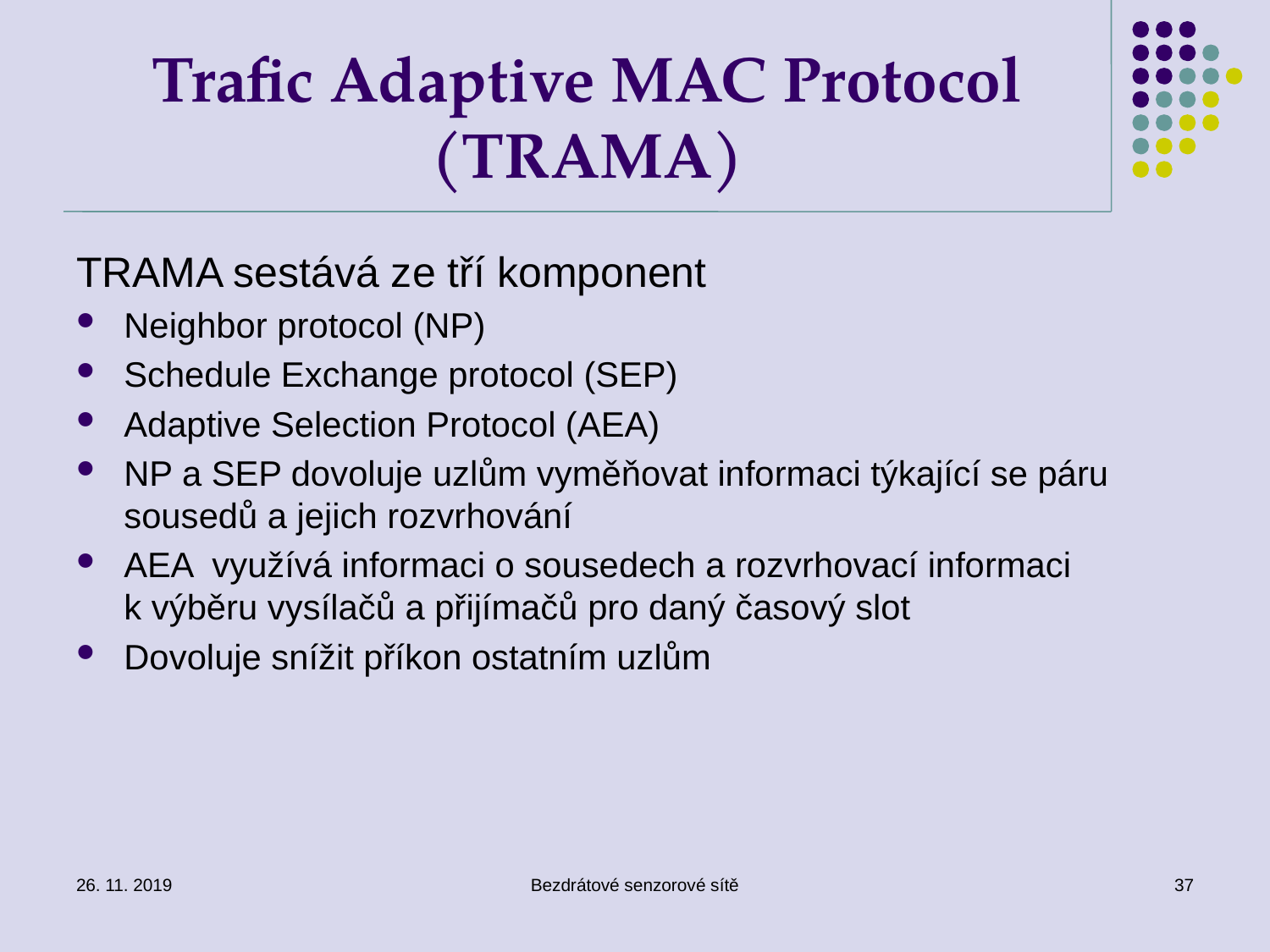

# Trafic Adaptive MAC Protocol (TRAMA)
TRAMA sestává ze tří komponent
Neighbor protocol (NP)
Schedule Exchange protocol (SEP)
Adaptive Selection Protocol (AEA)
NP a SEP dovoluje uzlům vyměňovat informaci týkající se páru sousedů a jejich rozvrhování
AEA  využívá informaci o sousedech a rozvrhovací informaci k výběru vysílačů a přijímačů pro daný časový slot
Dovoluje snížit příkon ostatním uzlům

26. 11. 2019
Bezdrátové senzorové sítě
37